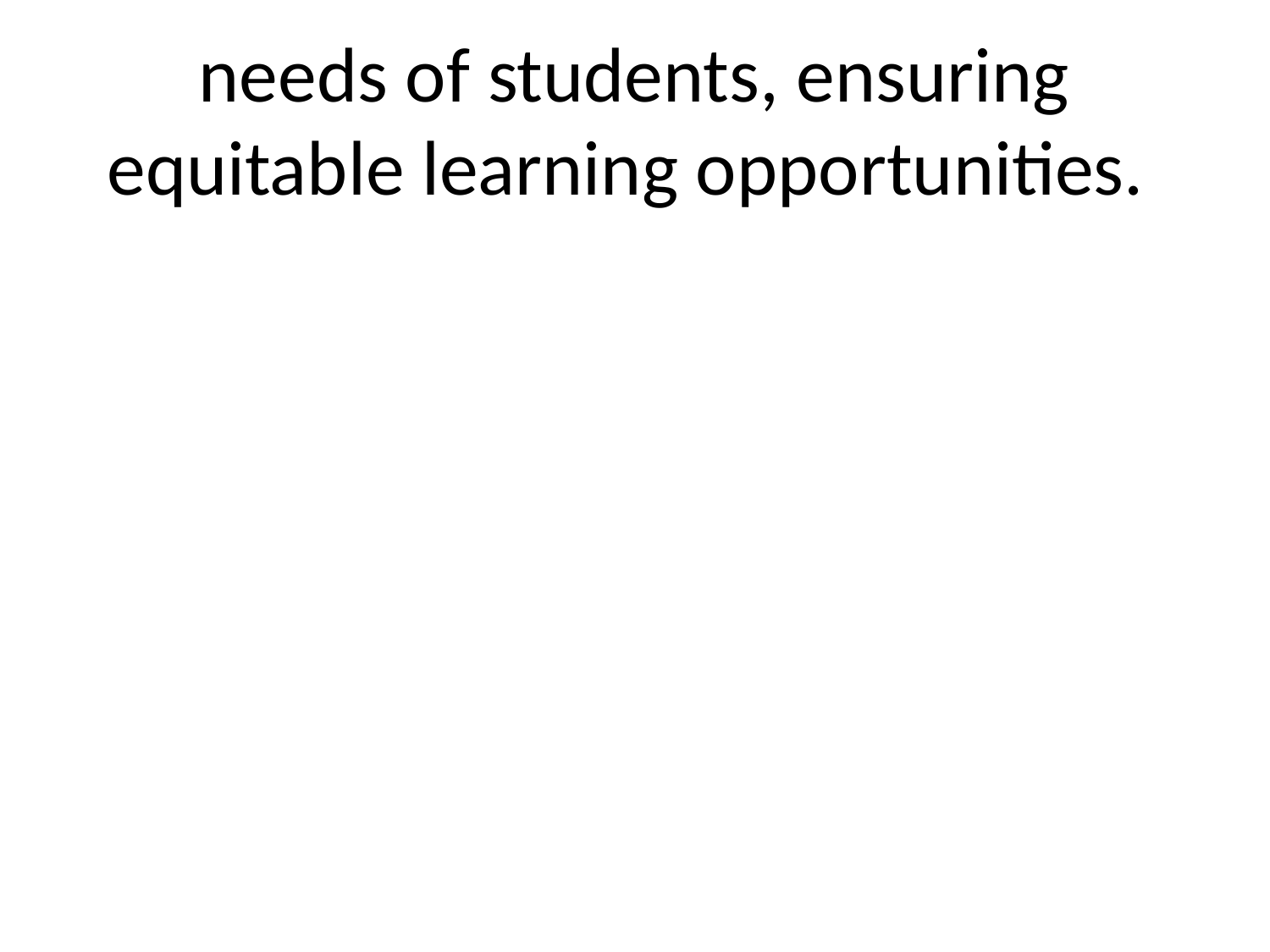

# needs of students, ensuring equitable learning opportunities.